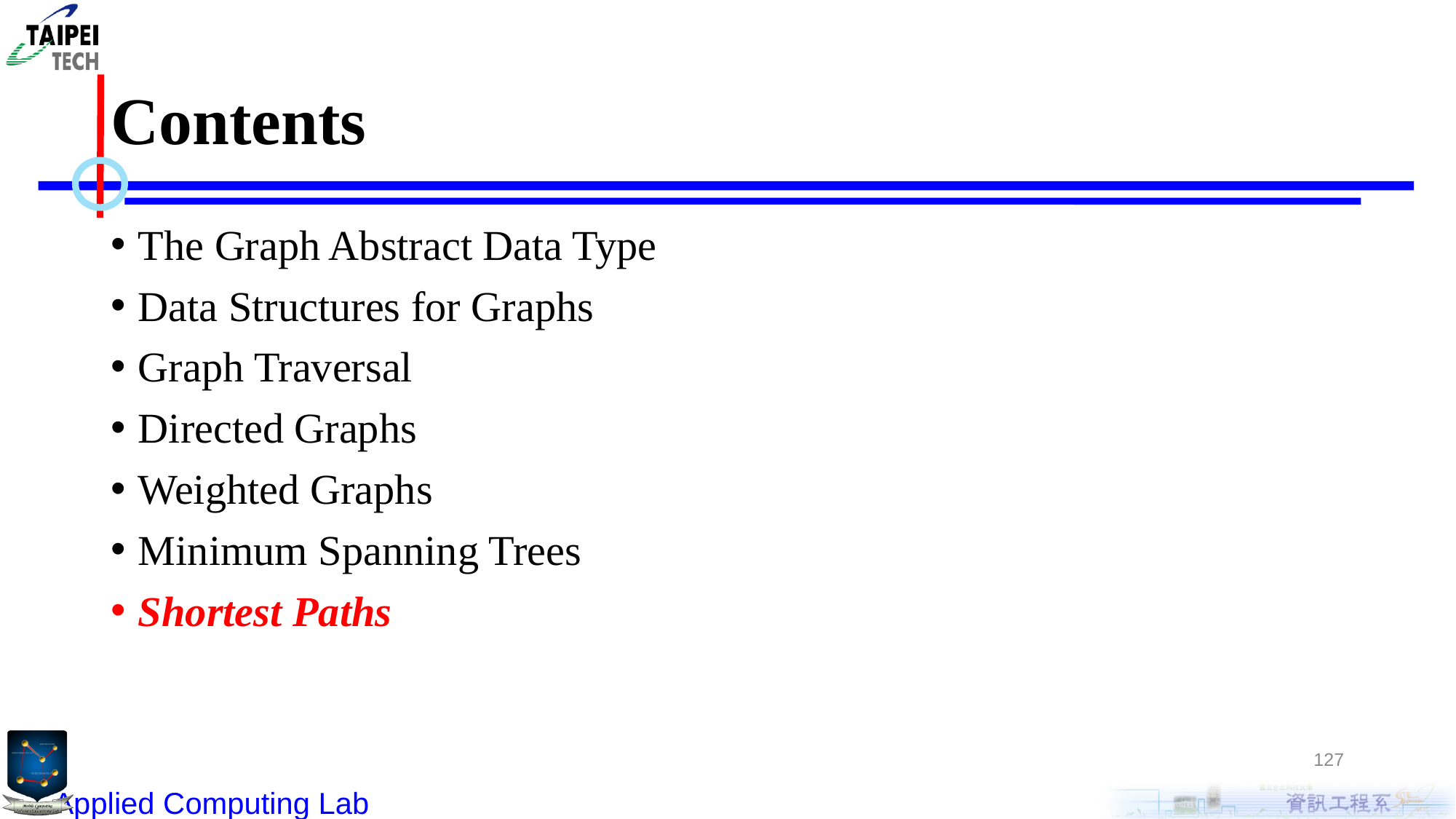

# Contents
The Graph Abstract Data Type
Data Structures for Graphs
Graph Traversal
Directed Graphs
Weighted Graphs
Minimum Spanning Trees
Shortest Paths

127